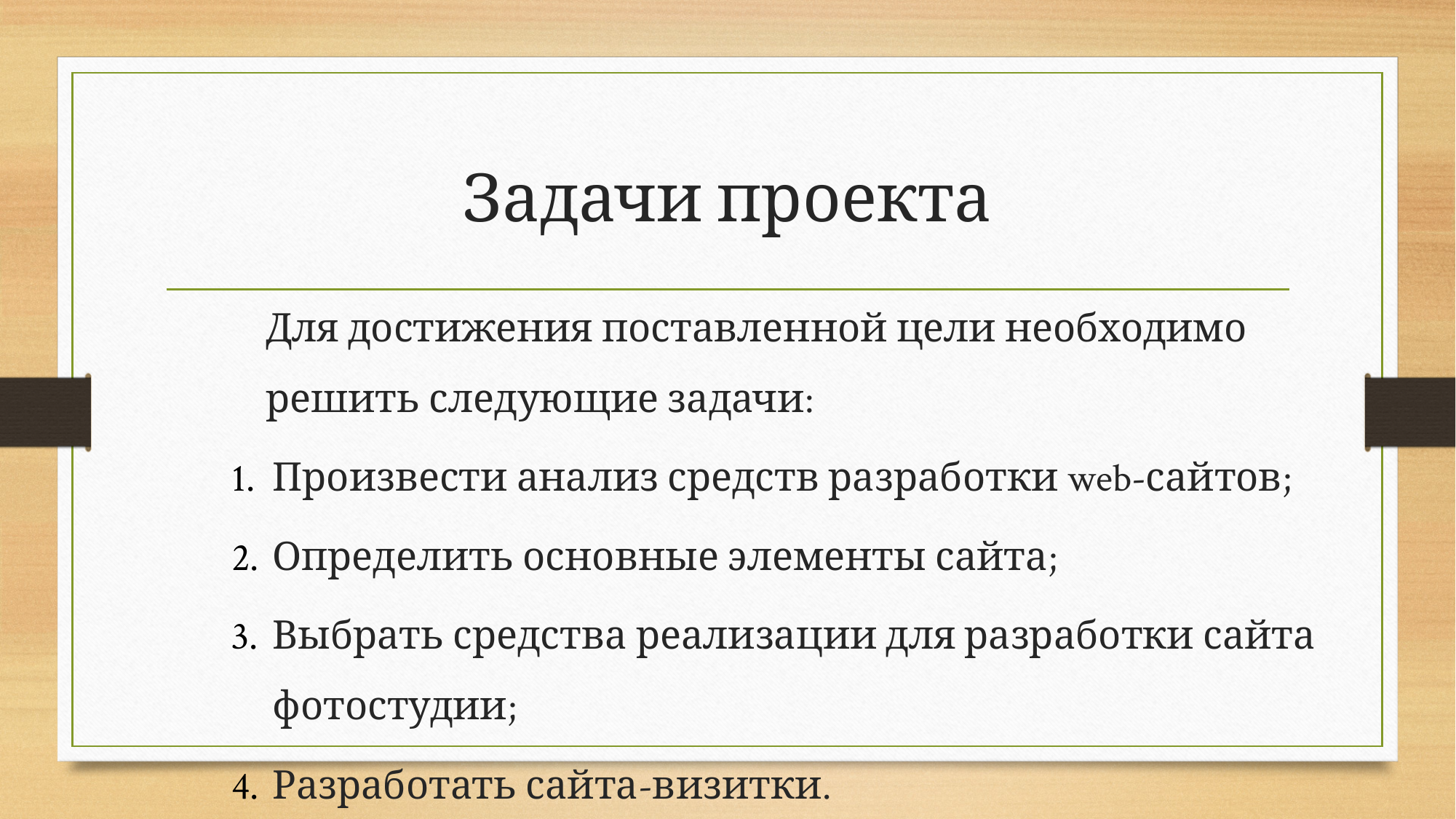

# Задачи проекта
Для достижения поставленной цели необходимо решить следующие задачи:
Произвести анализ средств разработки web-сайтов;
Определить основные элементы сайта;
Выбрать средства реализации для разработки сайта фотостудии;
Разработать сайта-визитки.